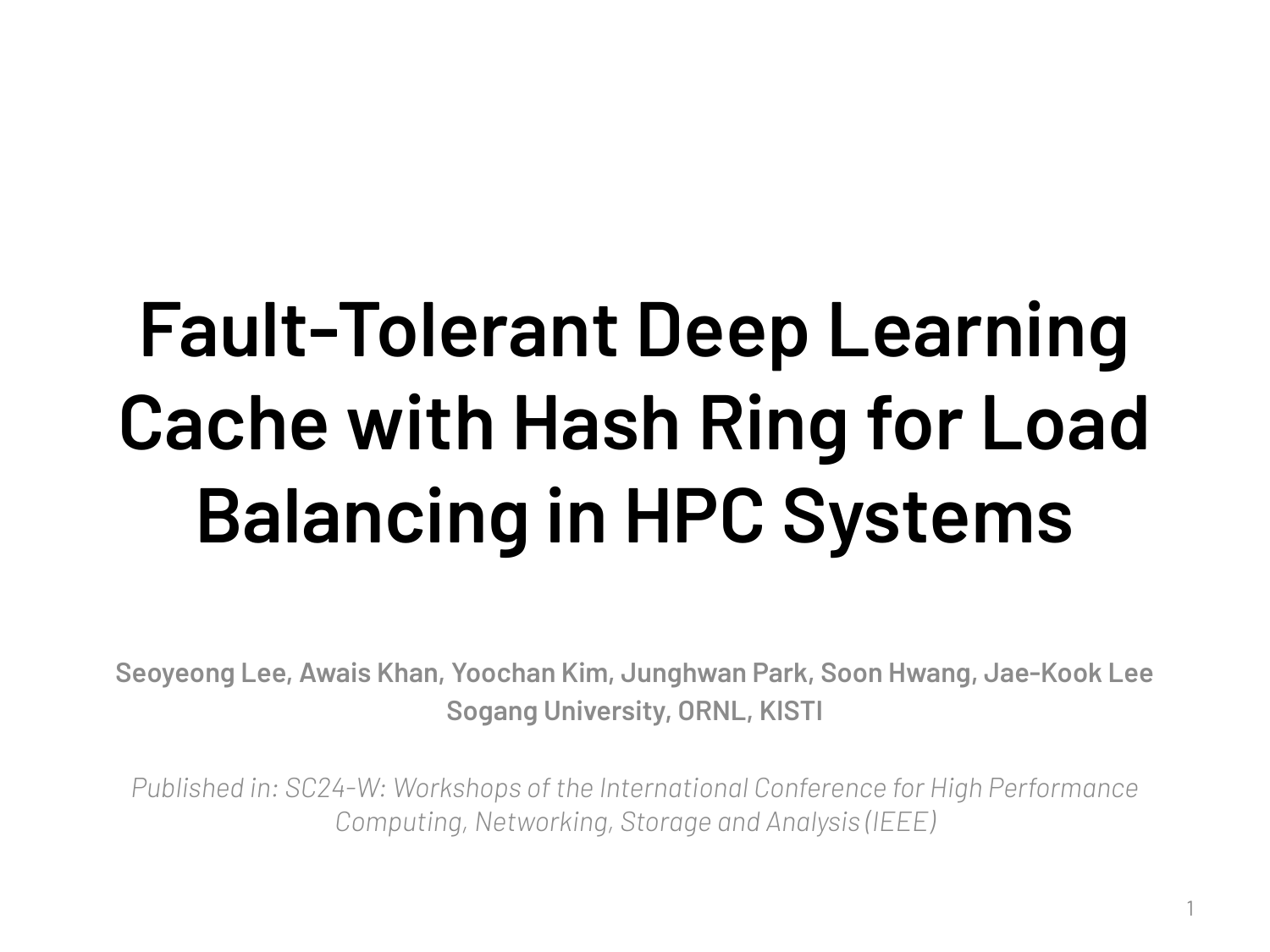

# Fault-Tolerant Deep Learning Cache with Hash Ring for Load Balancing in HPC Systems
Seoyeong Lee, Awais Khan, Yoochan Kim, Junghwan Park, Soon Hwang, Jae-Kook Lee
Sogang University, ORNL, KISTI

Published in: SC24-W: Workshops of the International Conference for High Performance Computing, Networking, Storage and Analysis (IEEE)
1